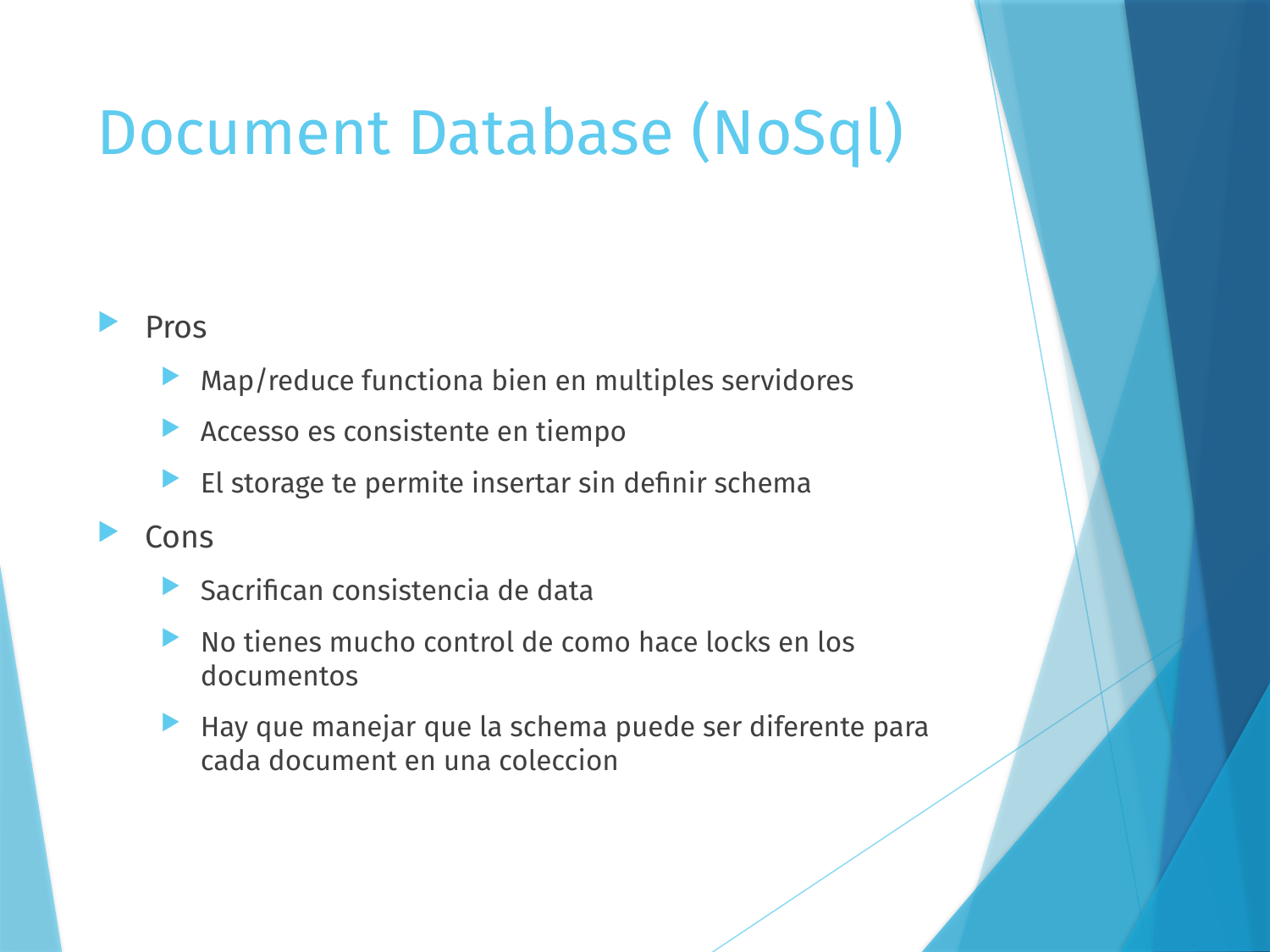

# Document Database (NoSql)
Pros
Map/reduce functiona bien en multiples servidores
Accesso es consistente en tiempo
El storage te permite insertar sin definir schema
Cons
Sacrifican consistencia de data
No tienes mucho control de como hace locks en los documentos
Hay que manejar que la schema puede ser diferente para cada document en una coleccion